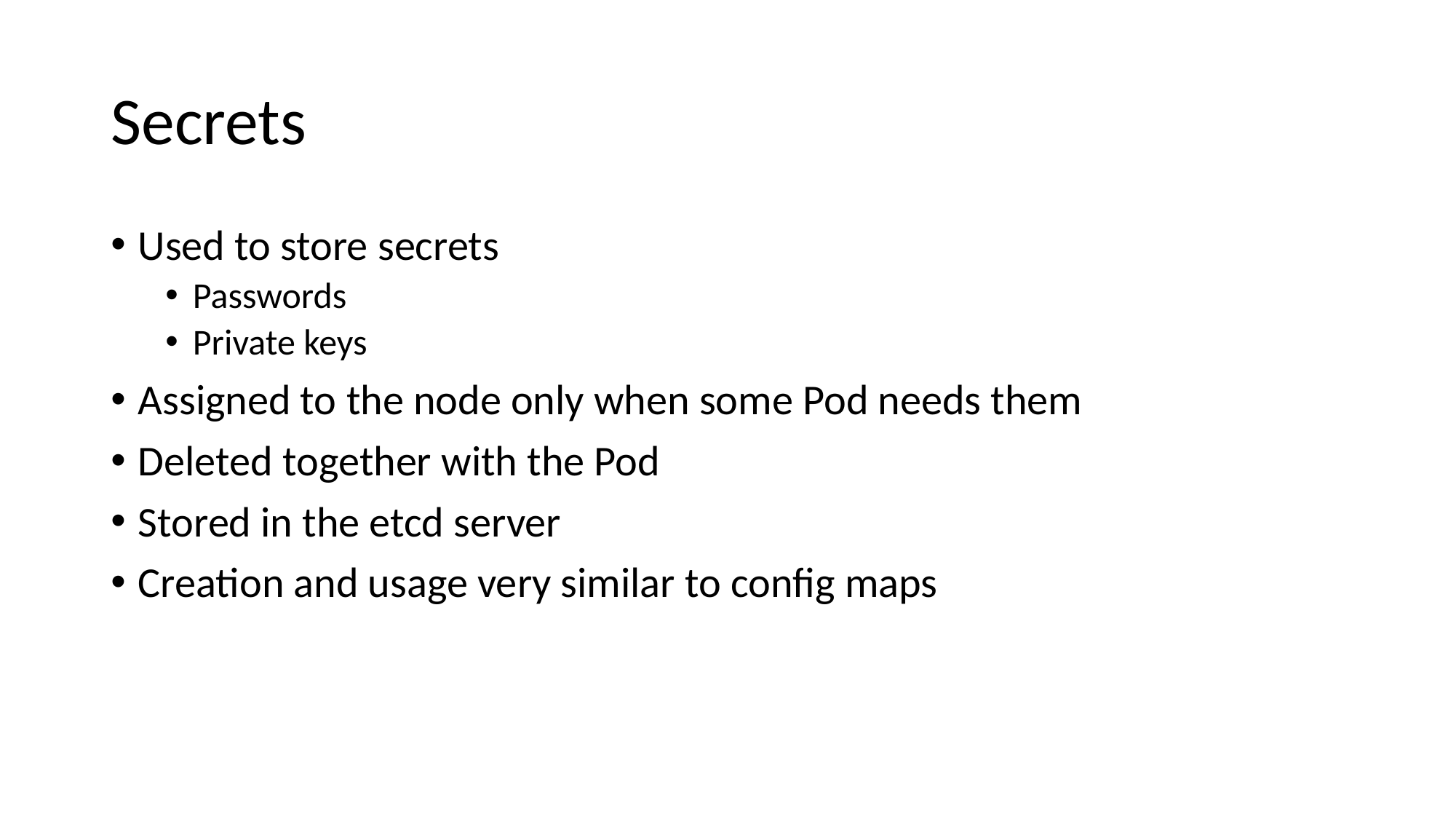

# Secrets
Used to store secrets
Passwords
Private keys
Assigned to the node only when some Pod needs them
Deleted together with the Pod
Stored in the etcd server
Creation and usage very similar to config maps